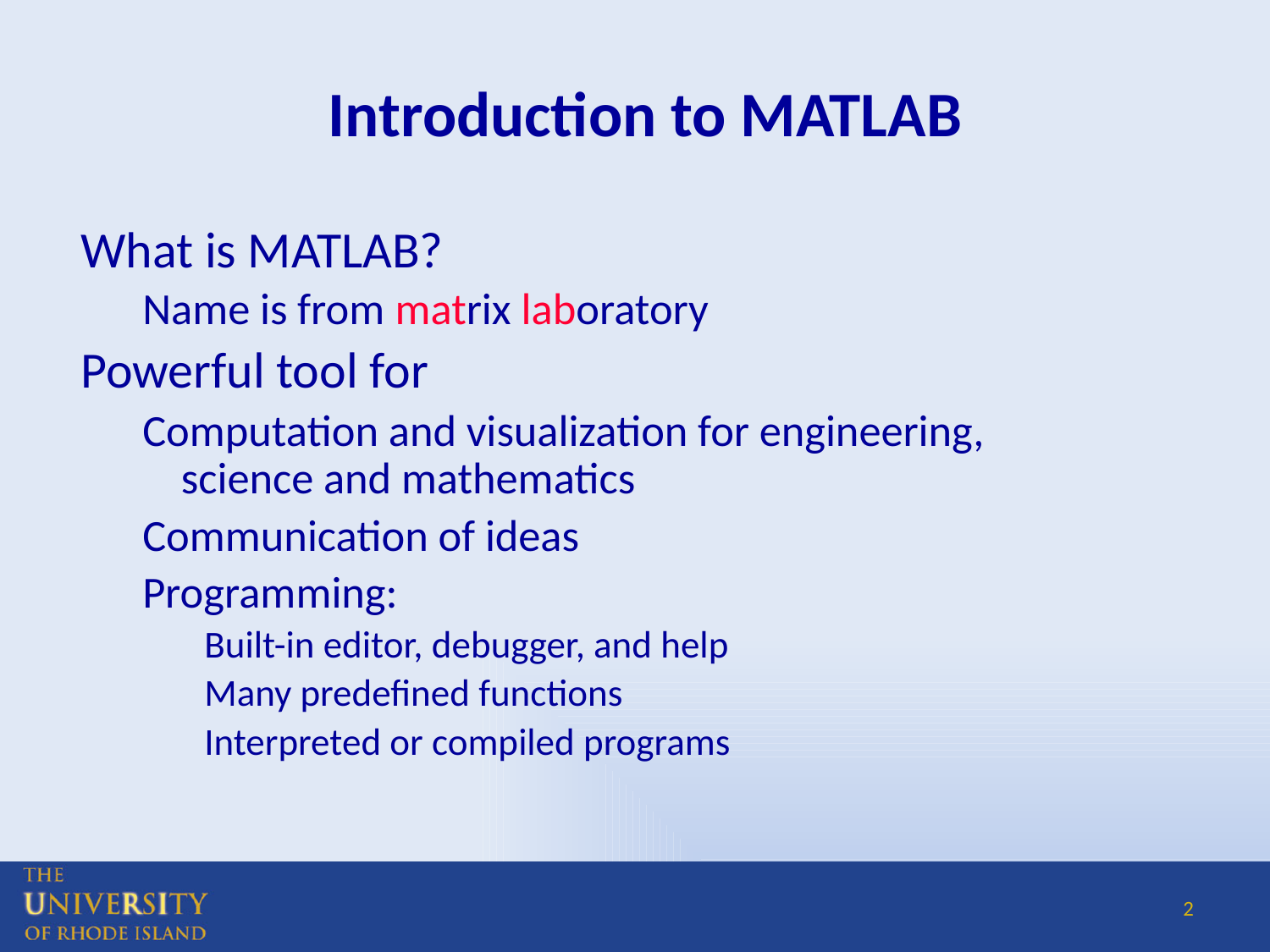

# Introduction to MATLAB
What is MATLAB?
Name is from matrix laboratory
Powerful tool for
Computation and visualization for engineering, science and mathematics
Communication of ideas
Programming:
Built-in editor, debugger, and help
Many predefined functions
Interpreted or compiled programs